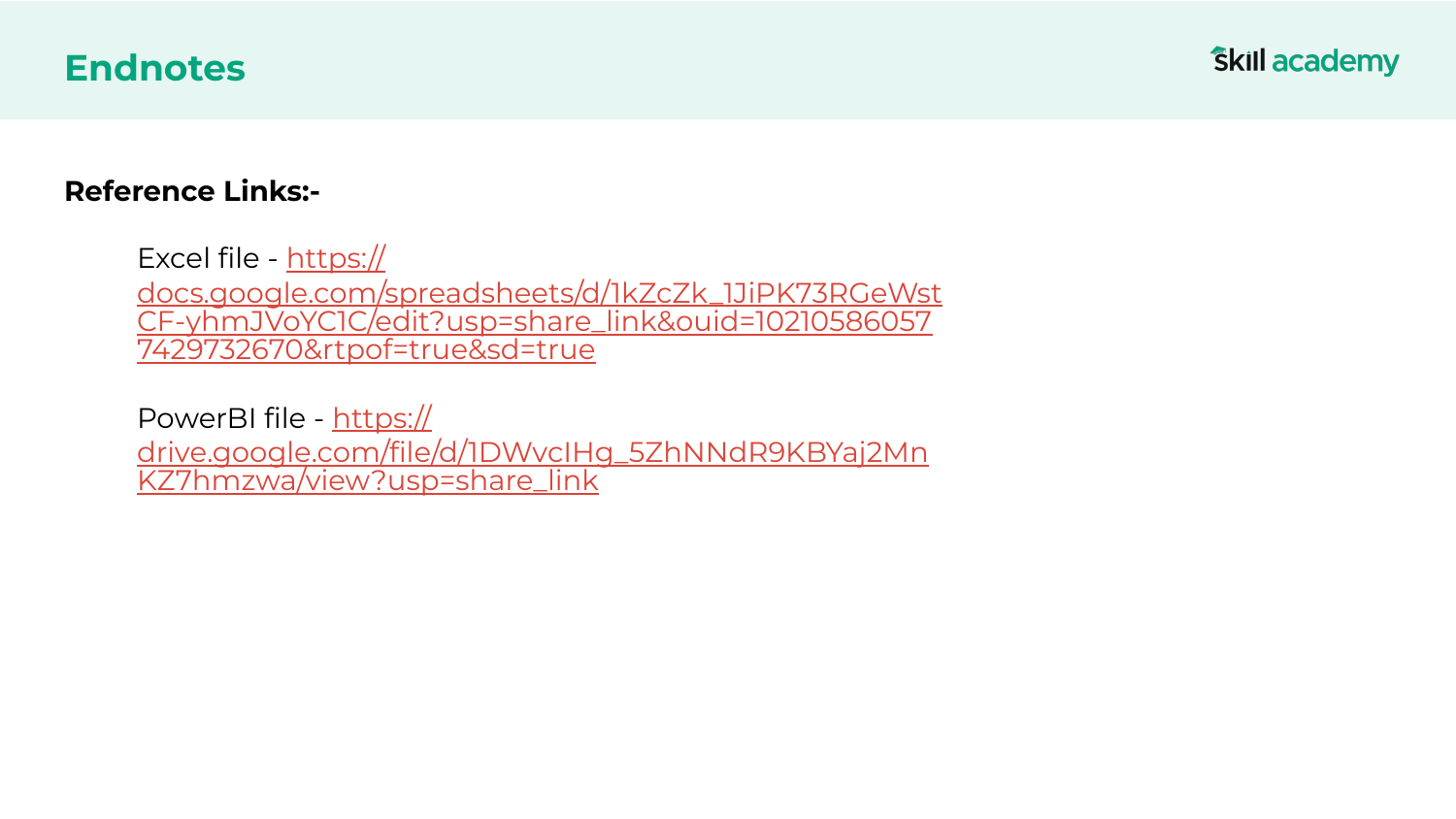

# Endnotes
Reference Links:-

Excel file - https://docs.google.com/spreadsheets/d/1kZcZk_1JiPK73RGeWstCF-yhmJVoYC1C/edit?usp=share_link&ouid=102105860577429732670&rtpof=true&sd=true

PowerBI file - https://drive.google.com/file/d/1DWvcIHg_5ZhNNdR9KBYaj2MnKZ7hmzwa/view?usp=share_link